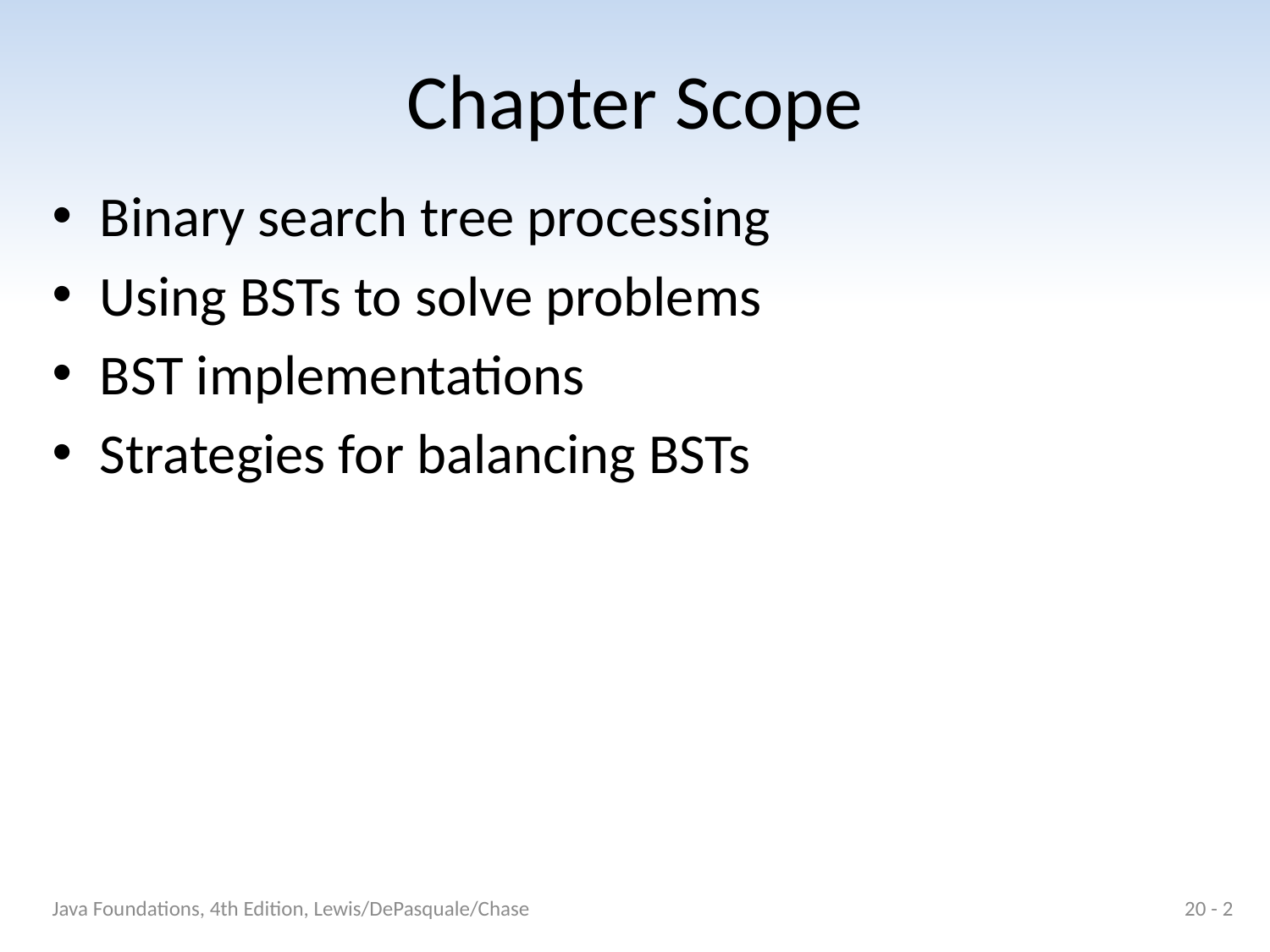

# Chapter Scope
Binary search tree processing
Using BSTs to solve problems
BST implementations
Strategies for balancing BSTs
Java Foundations, 4th Edition, Lewis/DePasquale/Chase
20 - 2